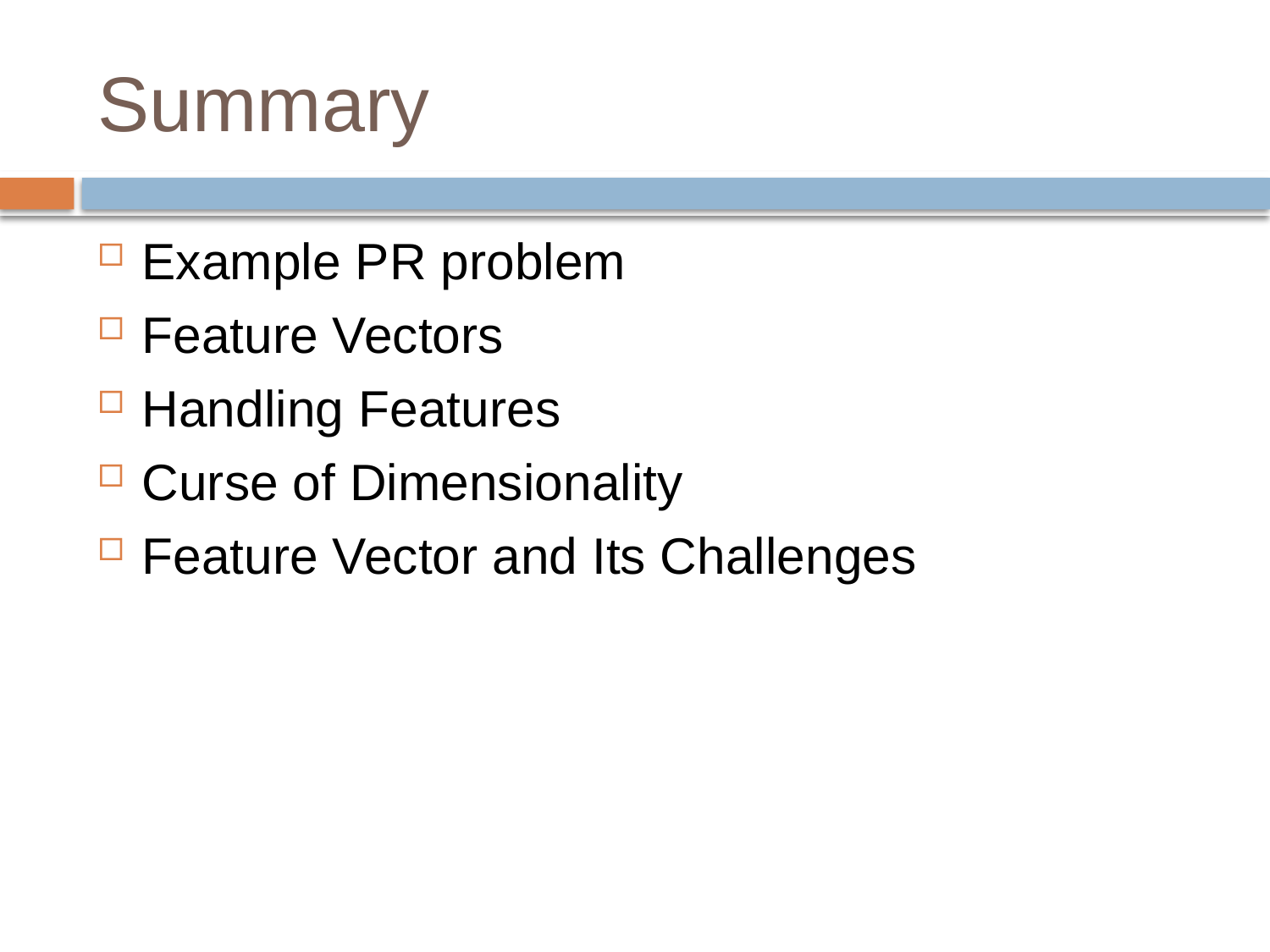

# Summary
Example PR problem
Feature Vectors
Handling Features
Curse of Dimensionality
Feature Vector and Its Challenges